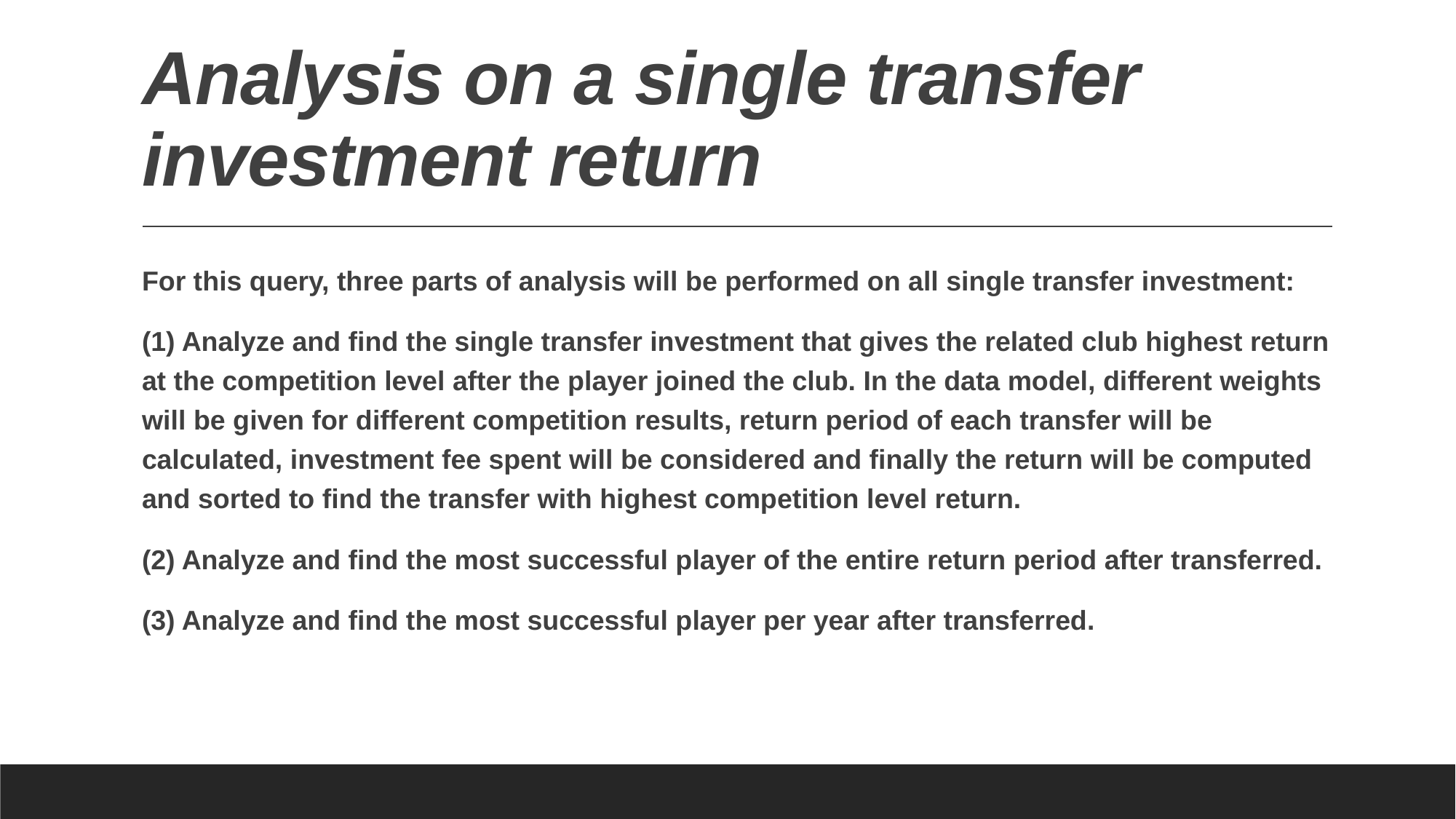

# Analysis on a single transfer investment return
For this query, three parts of analysis will be performed on all single transfer investment:
(1) Analyze and find the single transfer investment that gives the related club highest return at the competition level after the player joined the club. In the data model, different weights will be given for different competition results, return period of each transfer will be calculated, investment fee spent will be considered and finally the return will be computed and sorted to find the transfer with highest competition level return.
(2) Analyze and find the most successful player of the entire return period after transferred.
(3) Analyze and find the most successful player per year after transferred.